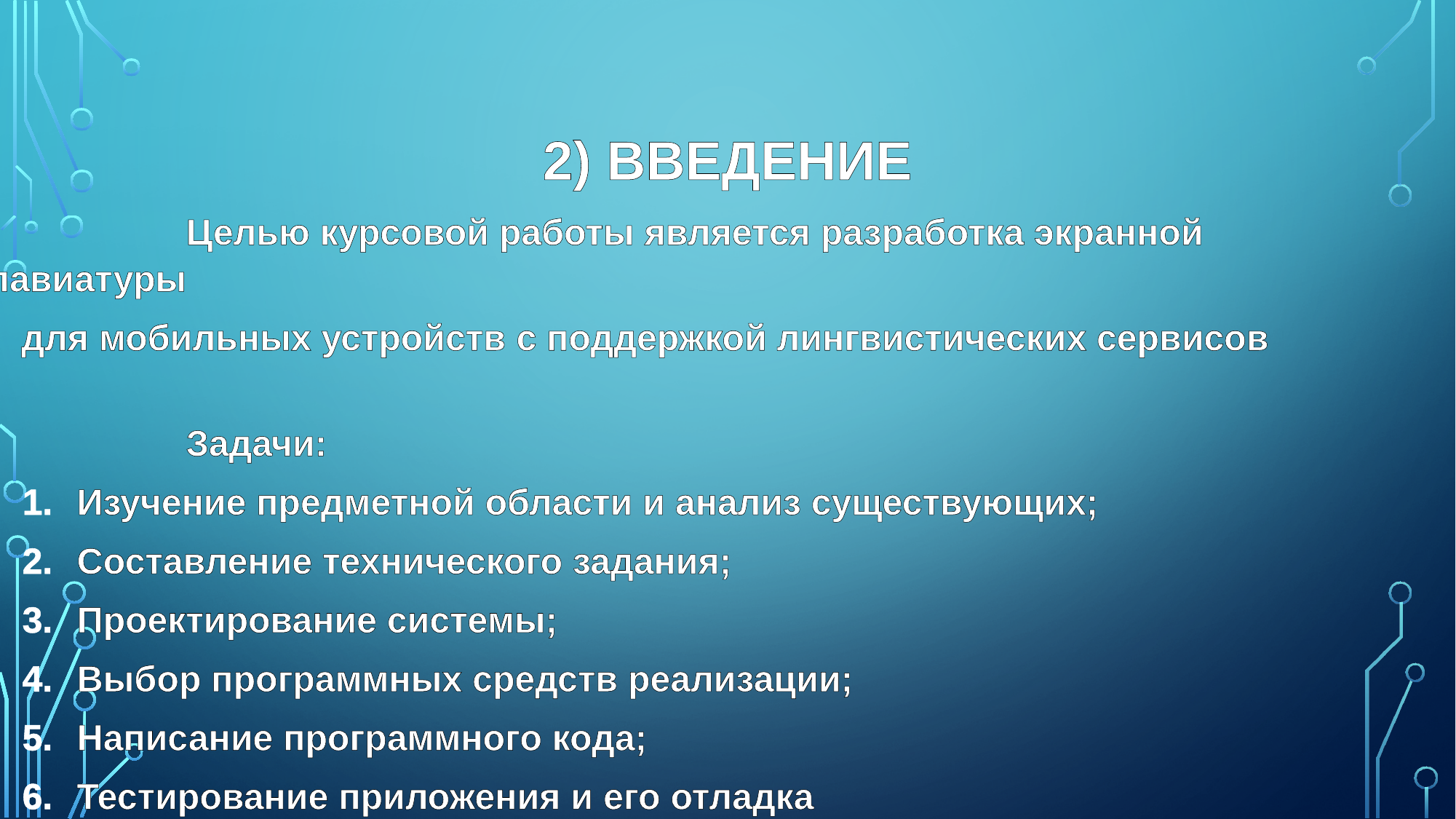

# 2) ВВЕДЕНИЕ
		Целью курсовой работы является разработка экранной клавиатуры
для мобильных устройств с поддержкой лингвистических сервисов
		Задачи:
Изучение предметной области и анализ существующих;
Составление технического задания;
Проектирование системы;
Выбор программных средств реализации;
Написание программного кода;
Тестирование приложения и его отладка